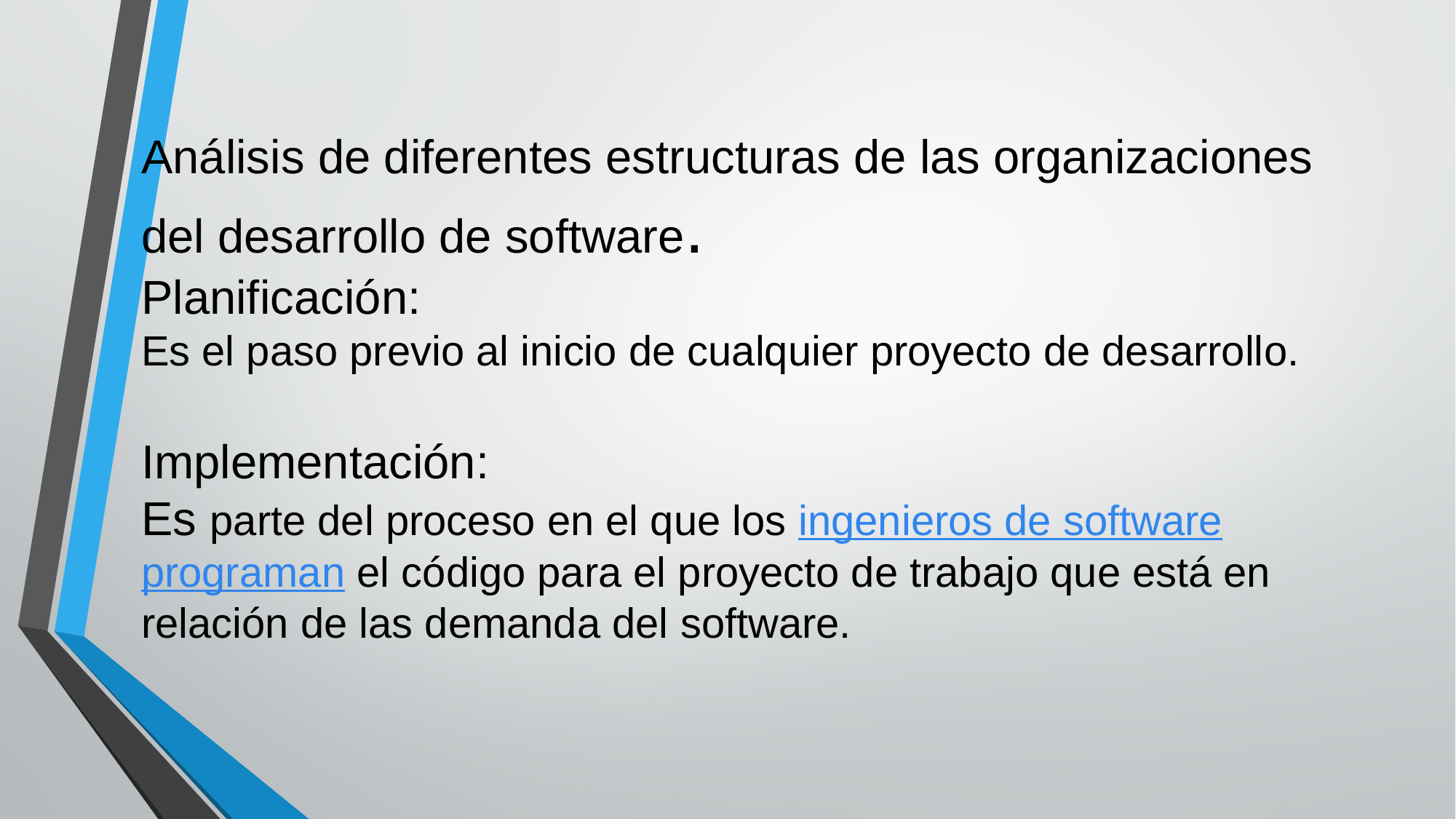

# Análisis de diferentes estructuras de las organizaciones del desarrollo de software. Planificación: Es el paso previo al inicio de cualquier proyecto de desarrollo. Implementación: Es parte del proceso en el que los ingenieros de software programan el código para el proyecto de trabajo que está en relación de las demanda del software.